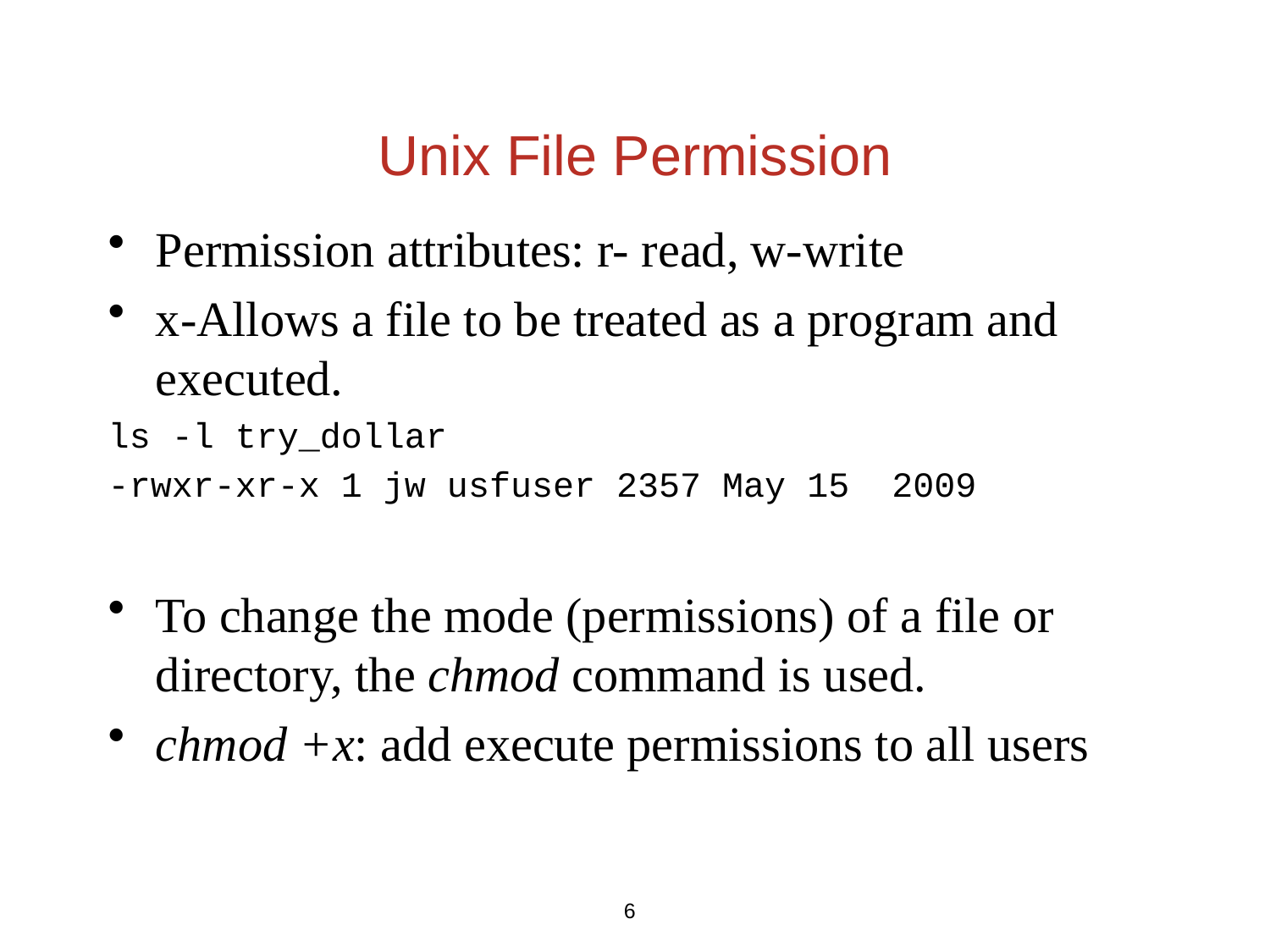

# Unix File Permission
Permission attributes: r- read, w-write
x-Allows a file to be treated as a program and executed.
ls -l try_dollar
-rwxr-xr-x 1 jw usfuser 2357 May 15  2009

To change the mode (permissions) of a file or directory, the chmod command is used.
chmod +x: add execute permissions to all users

6